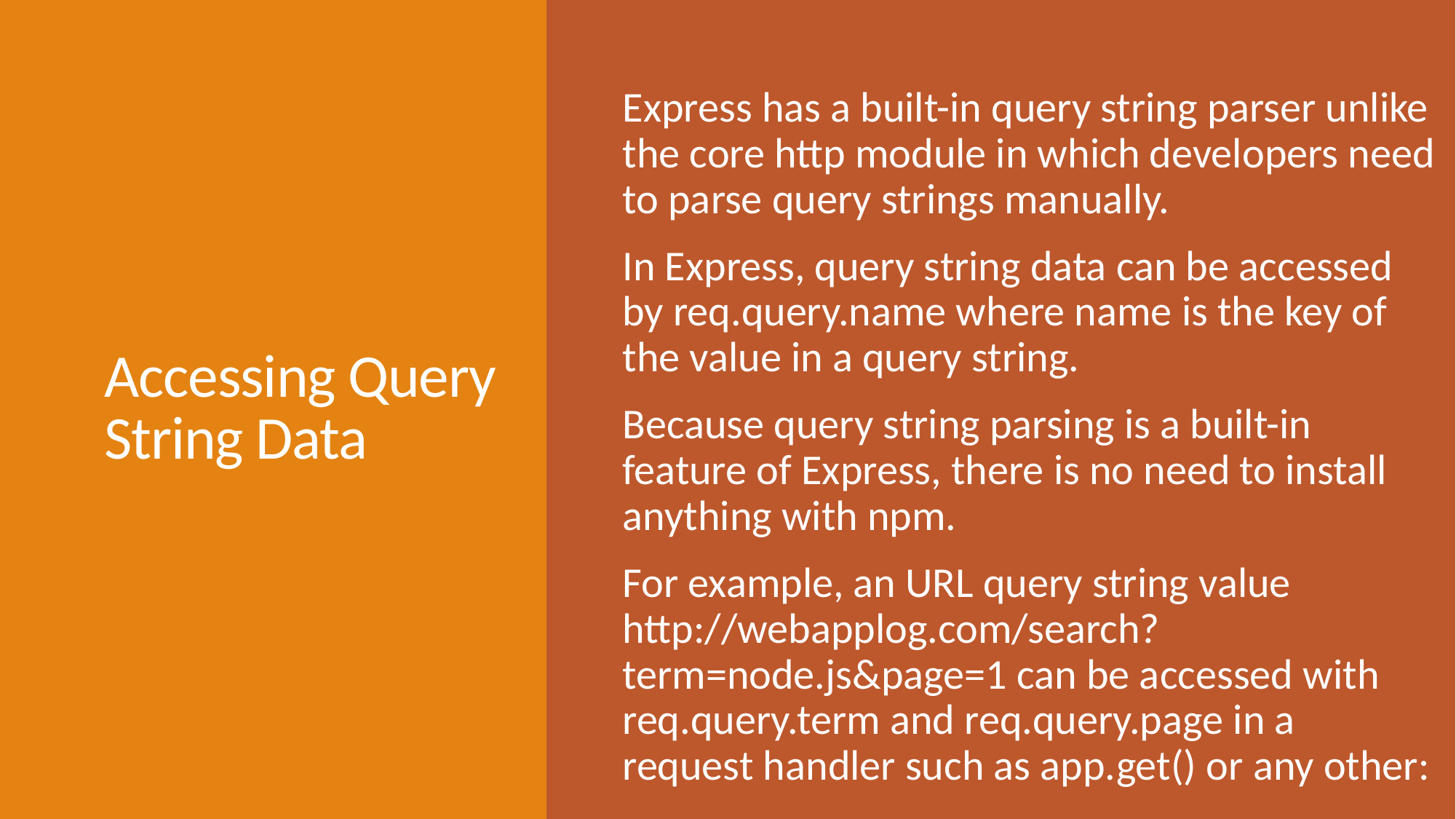

# Accessing Query String Data
Express has a built-in query string parser unlike the core http module in which developers need to parse query strings manually.
In Express, query string data can be accessed by req.query.name where name is the key of the value in a query string.
Because query string parsing is a built-in feature of Express, there is no need to install anything with npm.
For example, an URL query string value http://webapplog.com/search?term=node.js&page=1 can be accessed with req.query.term and req.query.page in a request handler such as app.get() or any other: